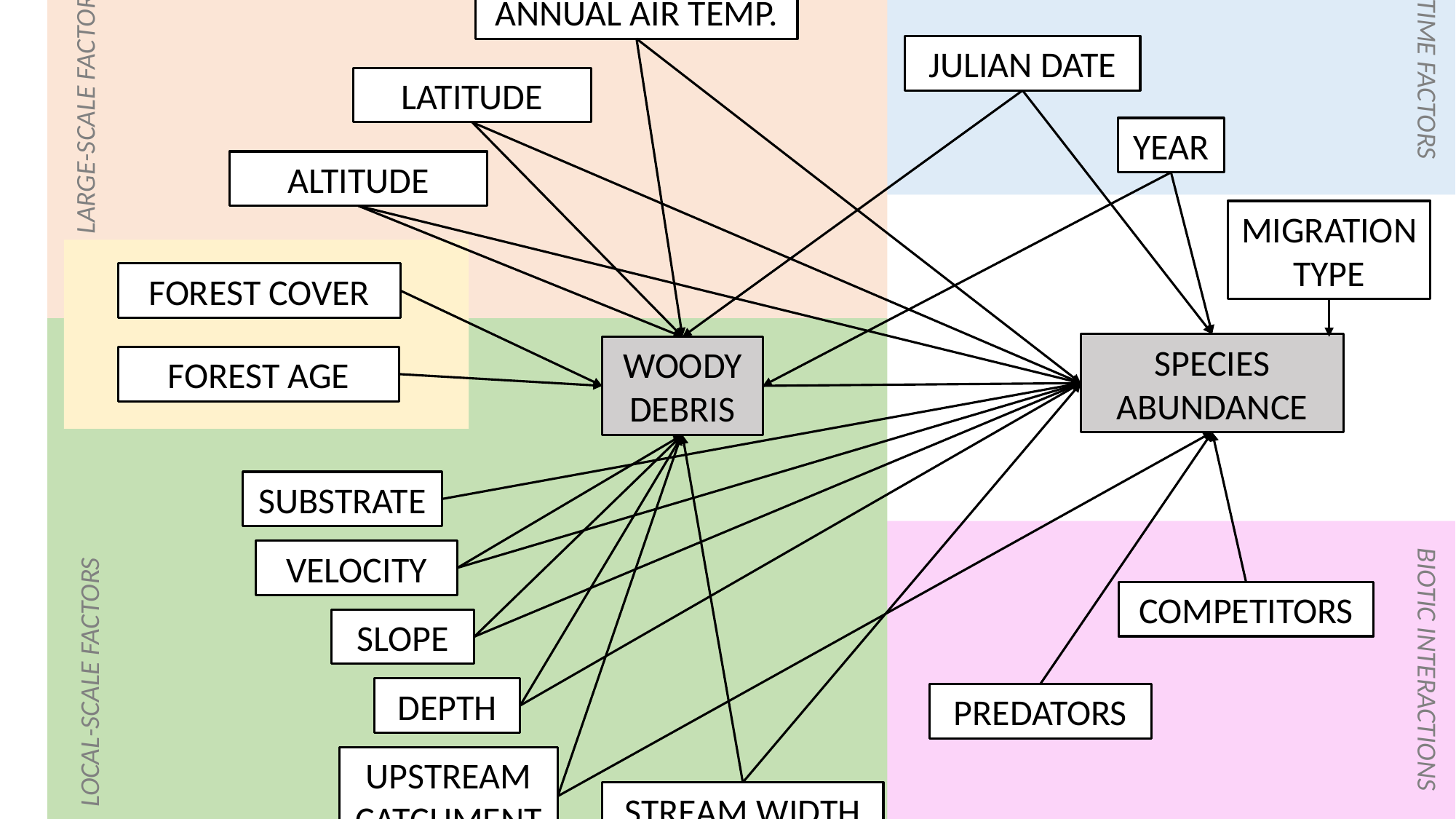

ANNUAL AIR TEMP.
JULIAN DATE
TIME FACTORS
LATITUDE
LARGE-SCALE FACTORS
YEAR
ALTITUDE
MIGRATION TYPE

FOREST COVER

SPECIES ABUNDANCE
WOODY DEBRIS
FOREST AGE
SUBSTRATE

VELOCITY
BIOTIC INTERACTIONS
COMPETITORS
LOCAL-SCALE FACTORS
SLOPE
DEPTH
PREDATORS
UPSTREAM CATCHMENT
STREAM WIDTH